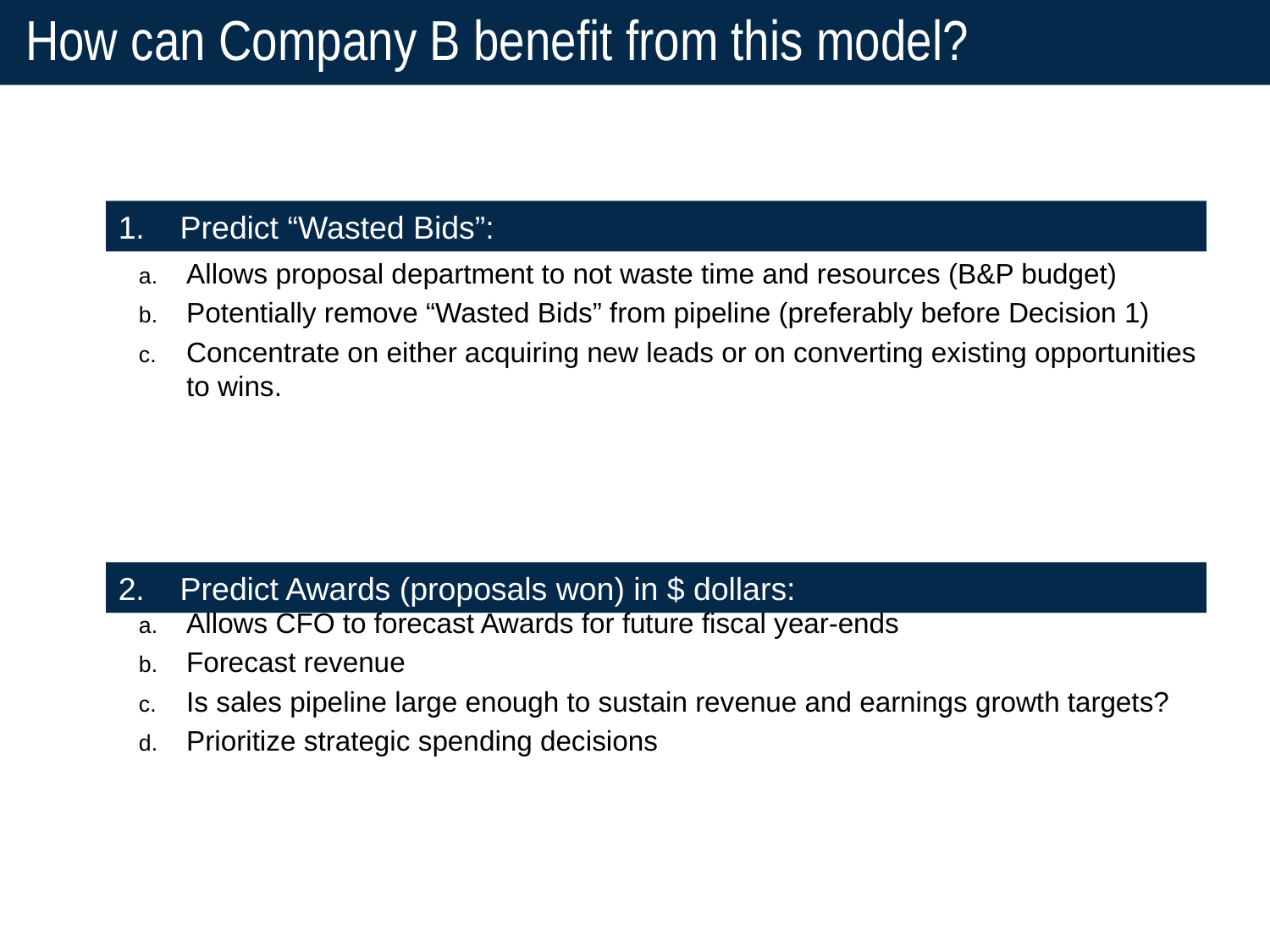

# How can Company B benefit from this model?
Predict “Wasted Bids”:
Allows proposal department to not waste time and resources (B&P budget)
Potentially remove “Wasted Bids” from pipeline (preferably before Decision 1)
Concentrate on either acquiring new leads or on converting existing opportunities to wins.

Predict Awards (proposals won) in $ dollars:
Allows CFO to forecast Awards for future fiscal year-ends
Forecast revenue
Is sales pipeline large enough to sustain revenue and earnings growth targets?
Prioritize strategic spending decisions
1.    Predict “Wasted Bids”:
2.    Predict Awards (proposals won) in $ dollars: